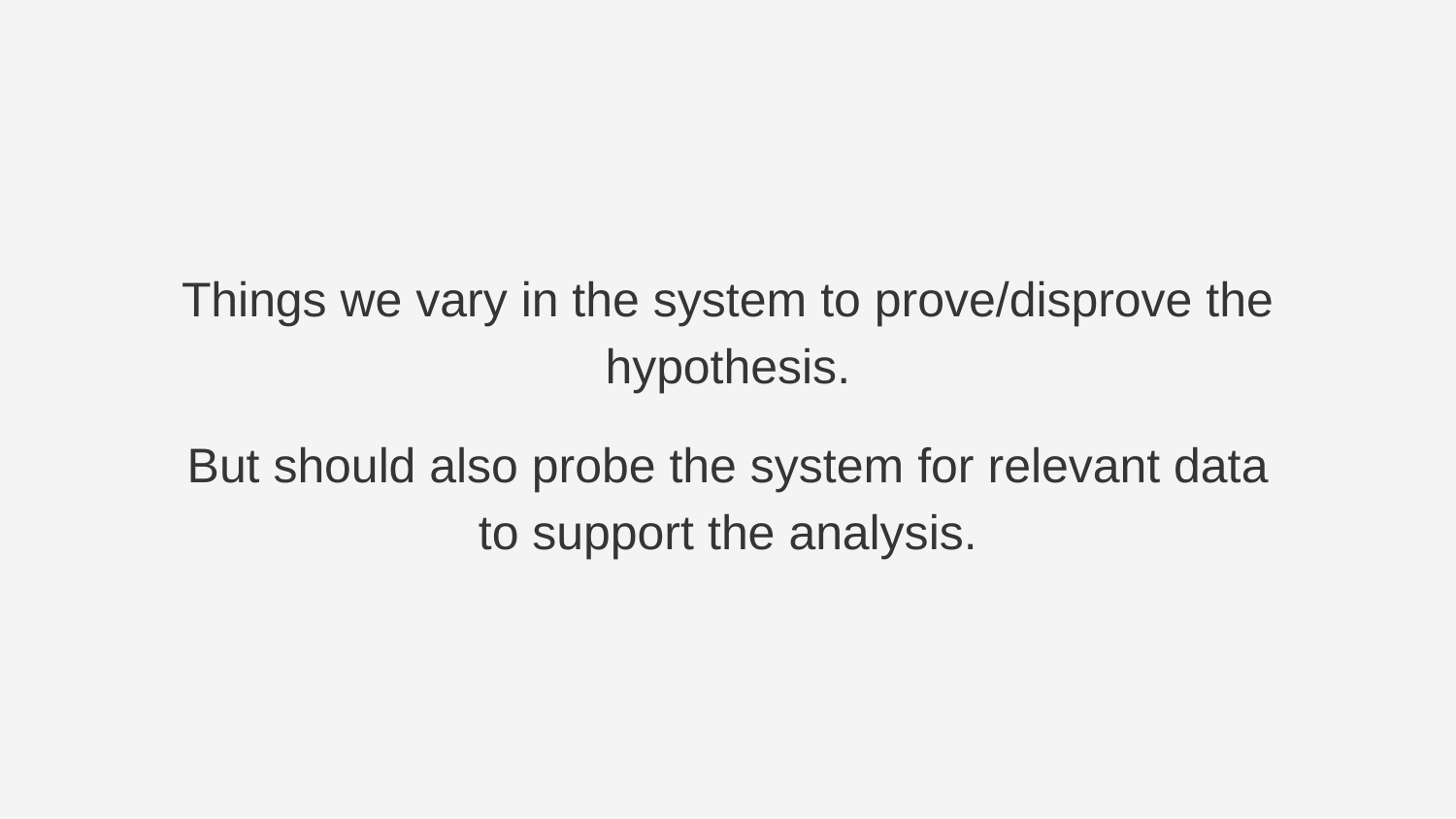

Things we vary in the system to prove/disprove the hypothesis.
But should also probe the system for relevant data
to support the analysis.